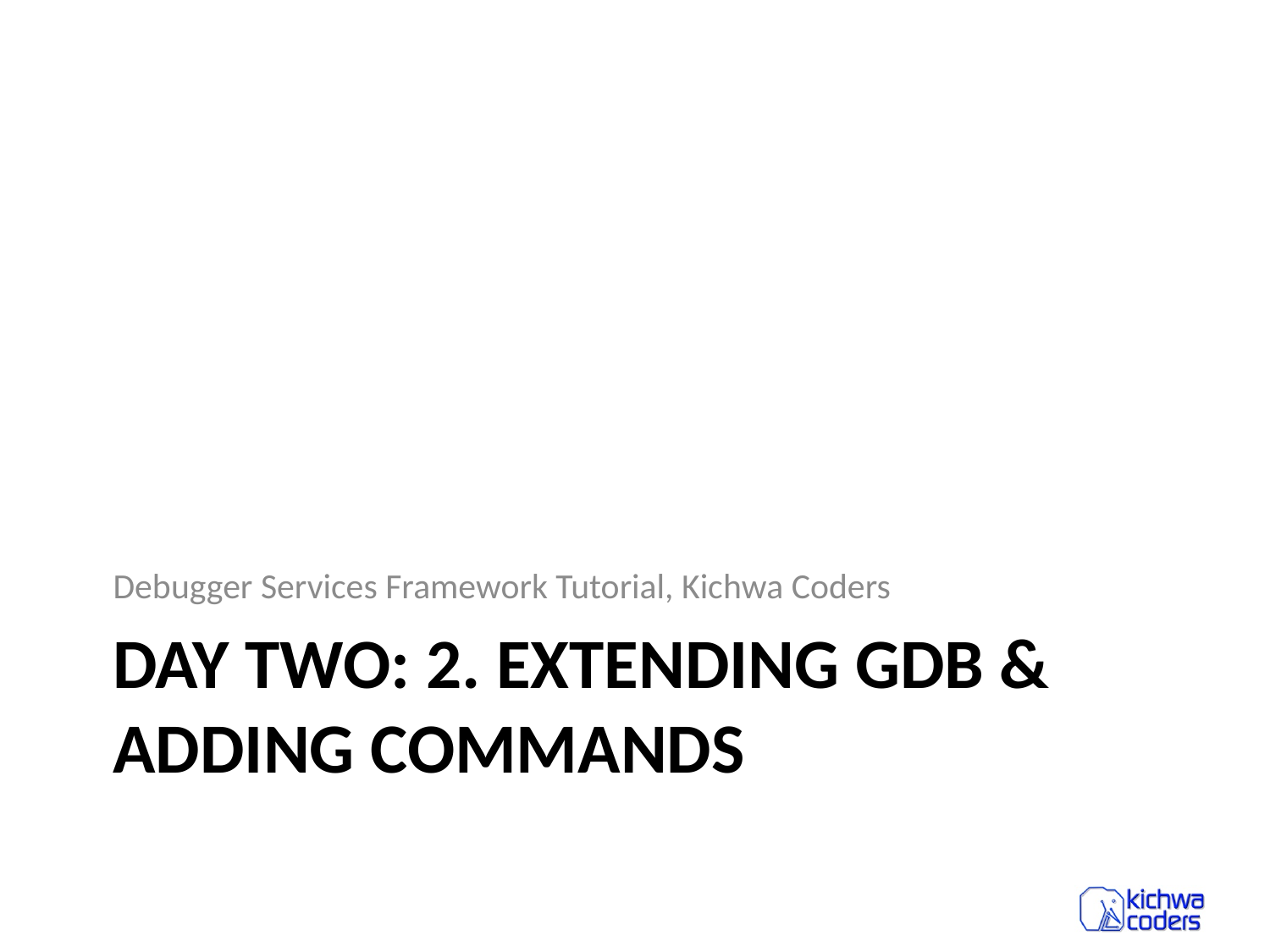

Debugger Services Framework Tutorial, Kichwa Coders
# DAY TWO: 2. Extending GDB & Adding commands